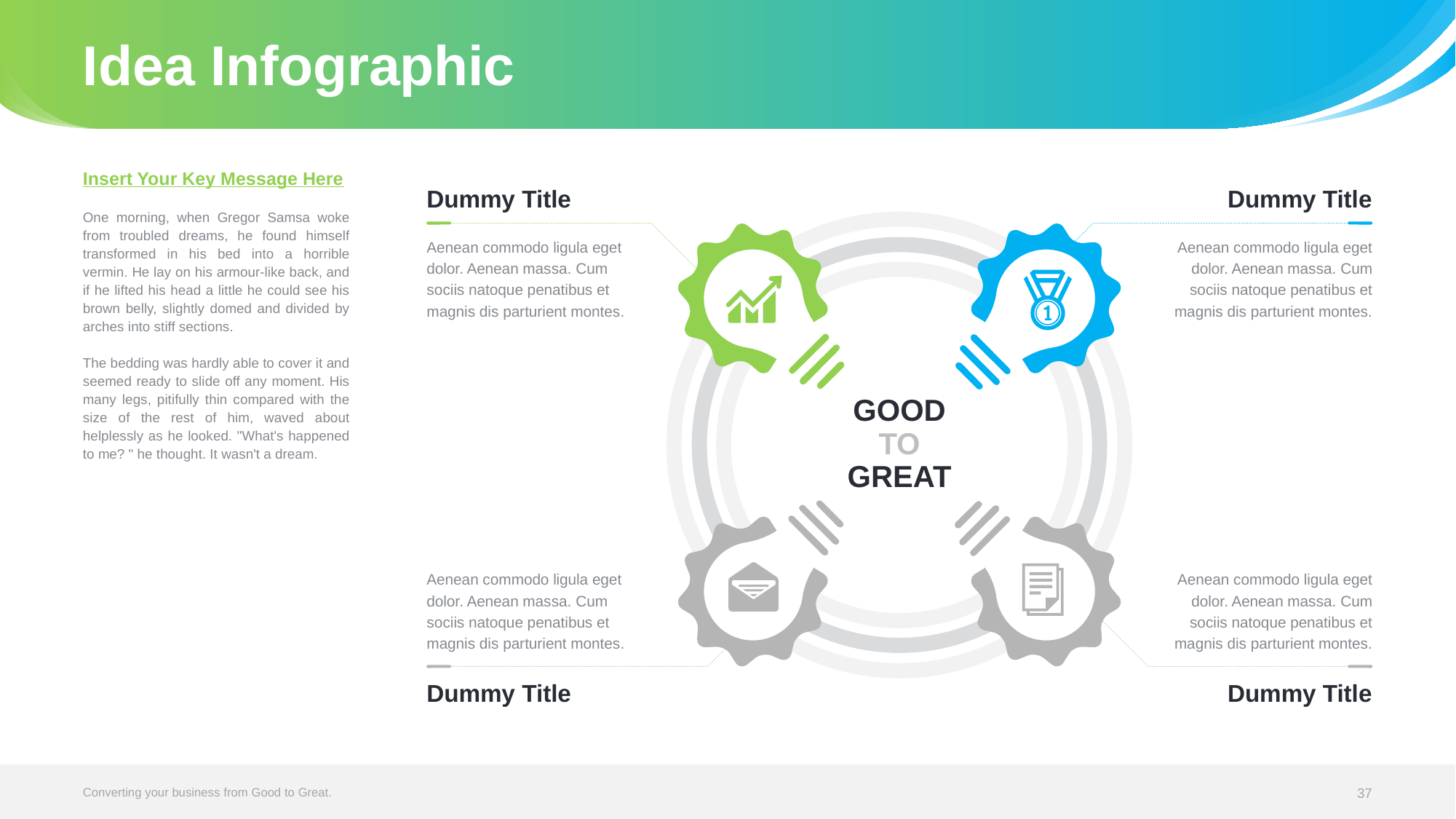

# Idea Infographic
Insert Your Key Message Here

One morning, when Gregor Samsa woke from troubled dreams, he found himself transformed in his bed into a horrible vermin. He lay on his armour-like back, and if he lifted his head a little he could see his brown belly, slightly domed and divided by arches into stiff sections.

The bedding was hardly able to cover it and seemed ready to slide off any moment. His many legs, pitifully thin compared with the size of the rest of him, waved about helplessly as he looked. "What's happened to me? " he thought. It wasn't a dream.
Dummy Title
Dummy Title

Aenean commodo ligula eget dolor. Aenean massa. Cum sociis natoque penatibus et magnis dis parturient montes.
Aenean commodo ligula eget dolor. Aenean massa. Cum sociis natoque penatibus et magnis dis parturient montes.

GOOD
TO
GREAT

Aenean commodo ligula eget dolor. Aenean massa. Cum sociis natoque penatibus et magnis dis parturient montes.
Aenean commodo ligula eget dolor. Aenean massa. Cum sociis natoque penatibus et magnis dis parturient montes.

Dummy Title
Dummy Title
Converting your business from Good to Great.
37